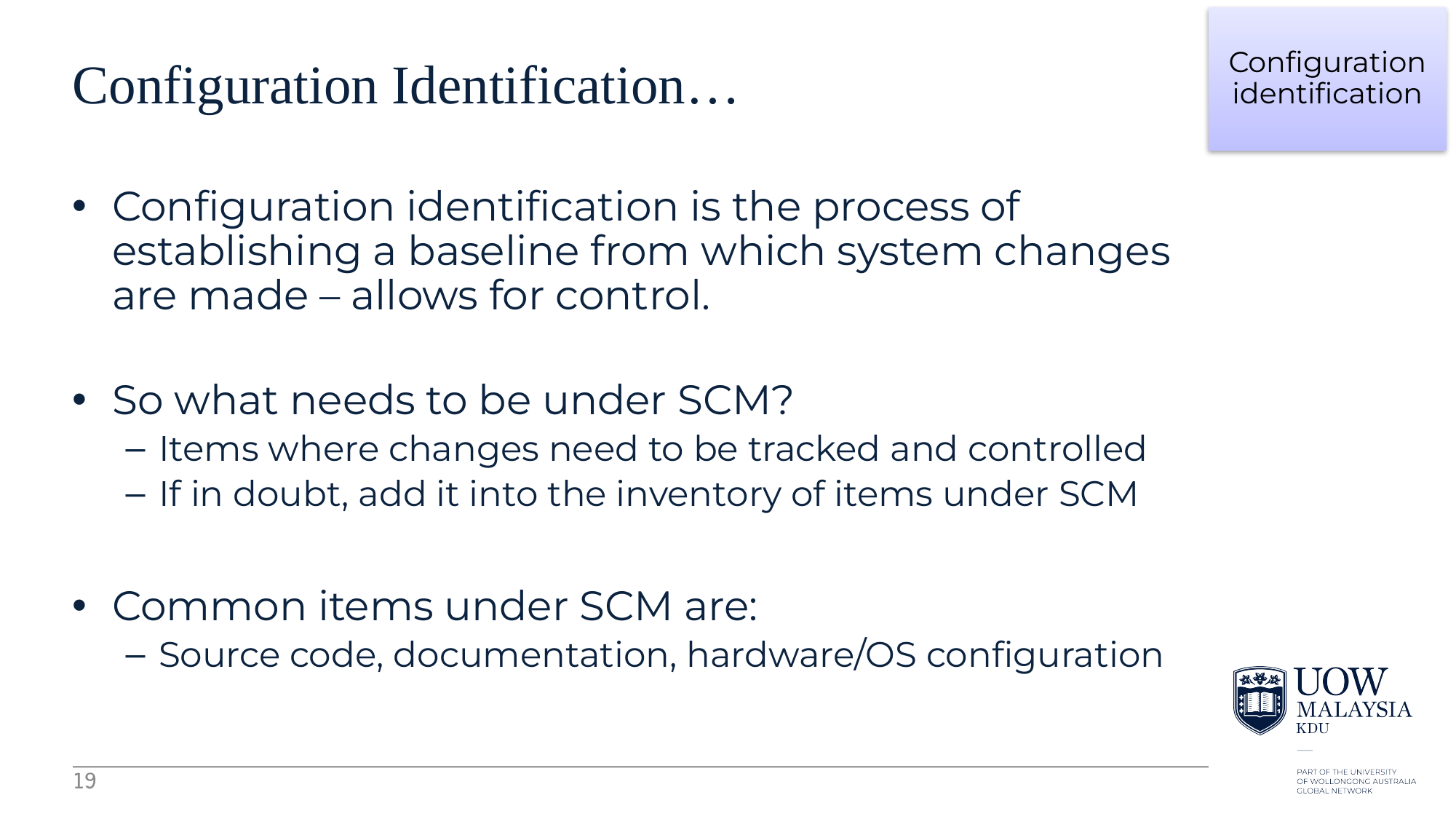

Software Project Management
19

Configuration identification
# Configuration Identification…
Configuration identification is the process of establishing a baseline from which system changes are made – allows for control.

So what needs to be under SCM?
Items where changes need to be tracked and controlled
If in doubt, add it into the inventory of items under SCM

Common items under SCM are:
Source code, documentation, hardware/OS configuration